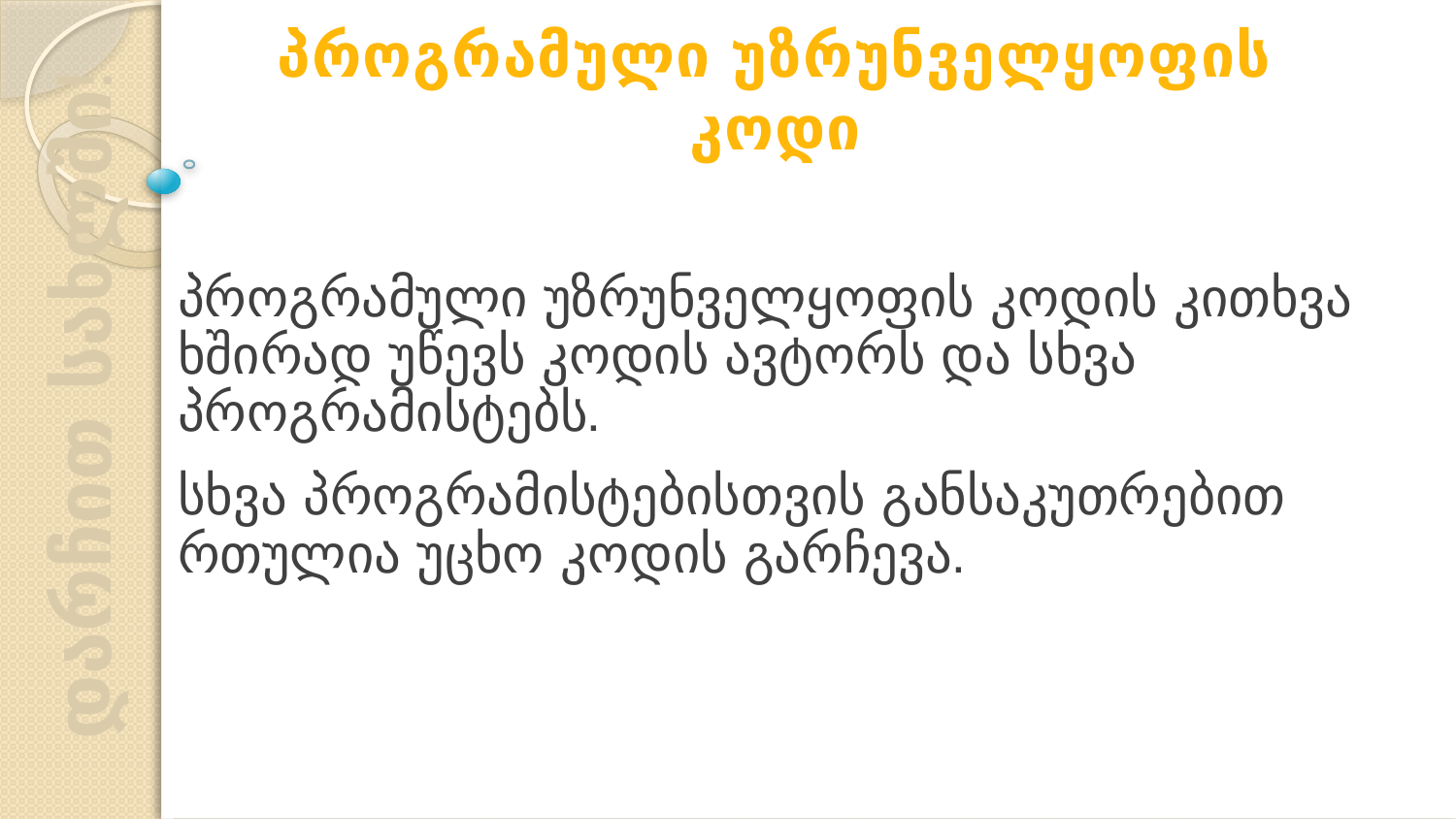

პროგრამული უზრუნველყოფის კოდი
პროგრამული უზრუნველყოფის კოდის კითხვა ხშირად უწევს კოდის ავტორს და სხვა პროგრამისტებს.
სხვა პროგრამისტებისთვის განსაკუთრებით რთულია უცხო კოდის გარჩევა.
დარჩით სახლში!